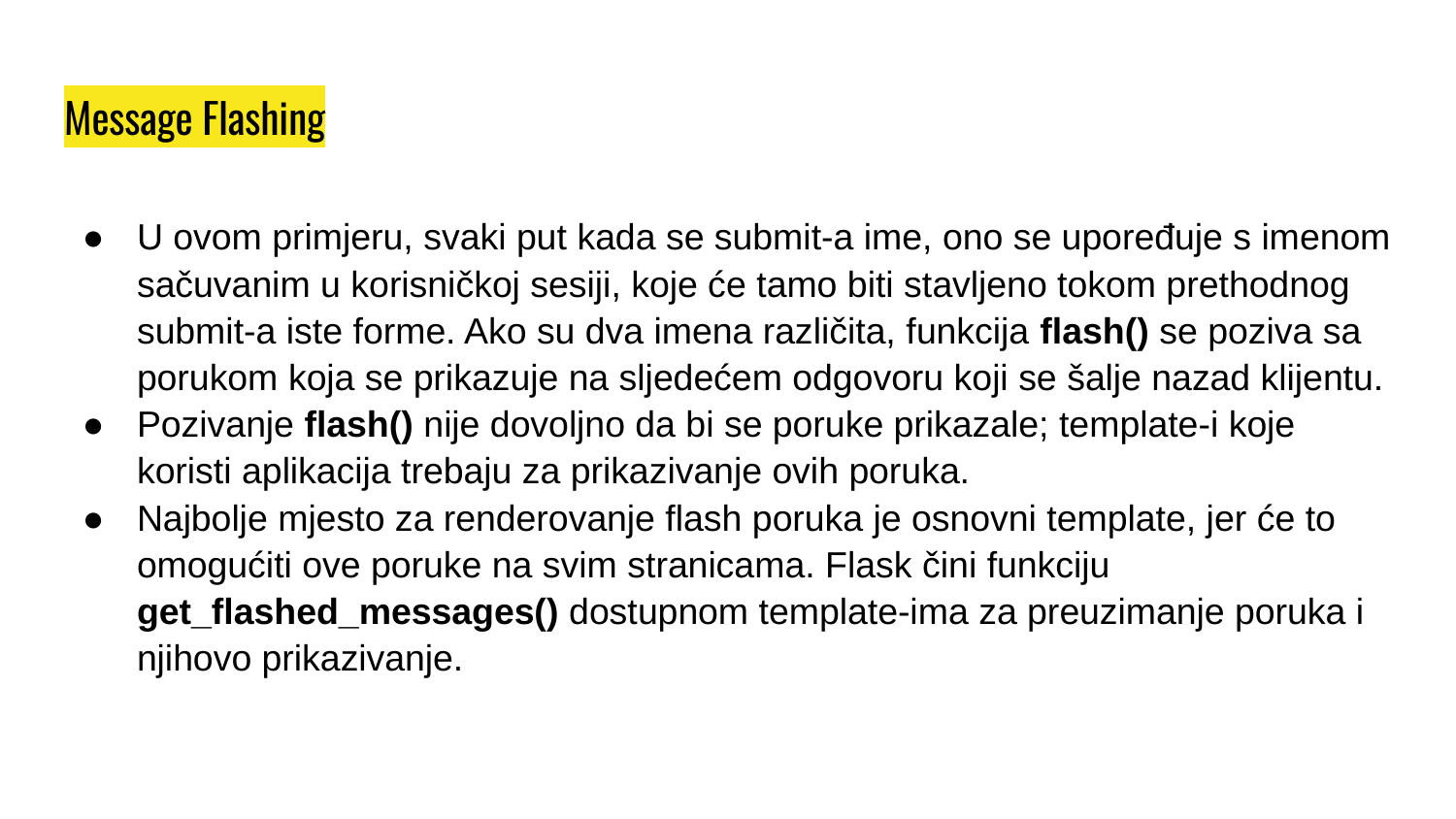

# Message Flashing
U ovom primjeru, svaki put kada se submit-a ime, ono se upoređuje s imenom sačuvanim u korisničkoj sesiji, koje će tamo biti stavljeno tokom prethodnog submit-a iste forme. Ako su dva imena različita, funkcija flash() se poziva sa porukom koja se prikazuje na sljedećem odgovoru koji se šalje nazad klijentu.
Pozivanje flash() nije dovoljno da bi se poruke prikazale; template-i koje koristi aplikacija trebaju za prikazivanje ovih poruka.
Najbolje mjesto za renderovanje flash poruka je osnovni template, jer će to omogućiti ove poruke na svim stranicama. Flask čini funkciju get_flashed_messages() dostupnom template-ima za preuzimanje poruka i njihovo prikazivanje.